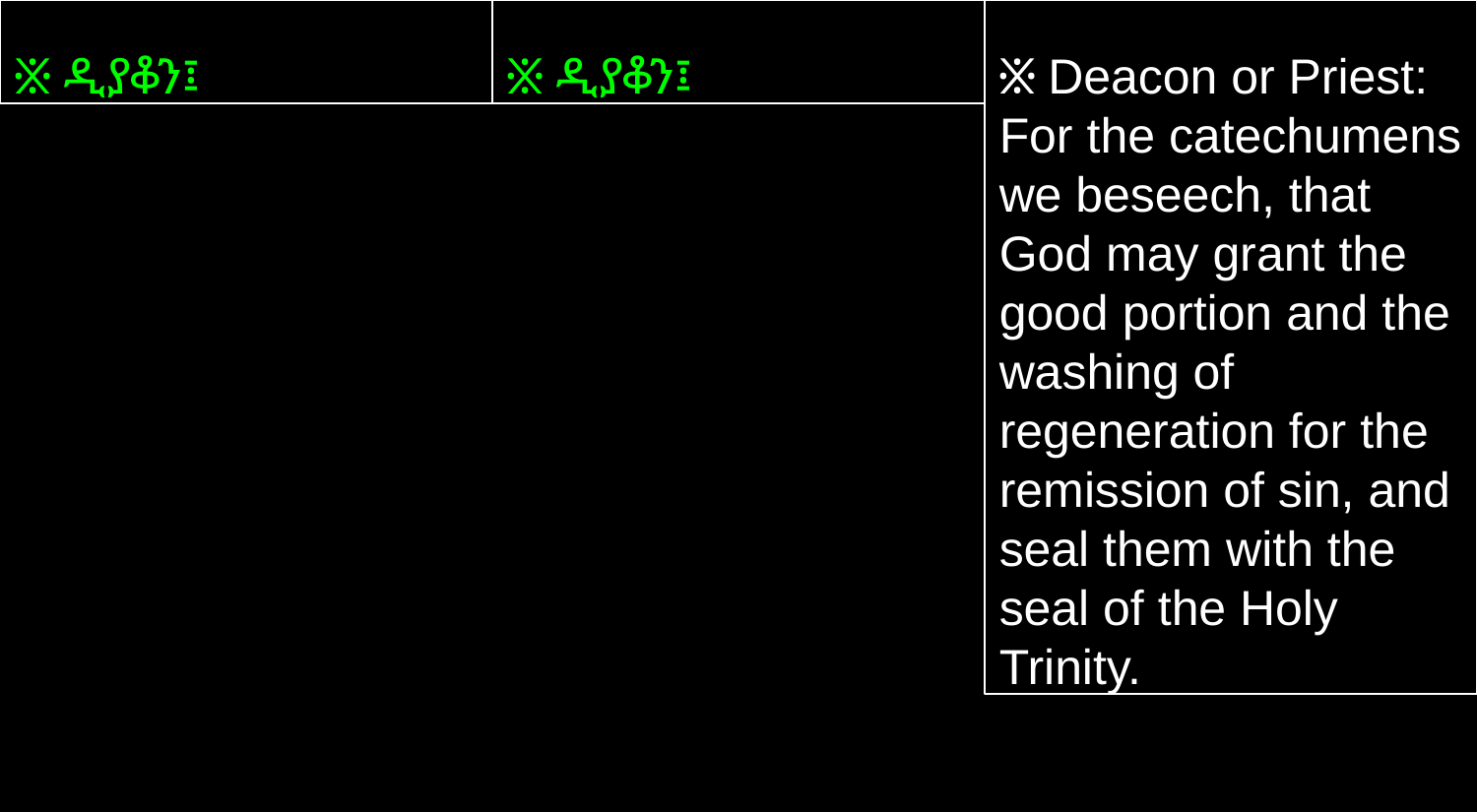

፠ ዲያቆን፤

፠ ዲያቆን፤

፠ Deacon or Priest: For the catechumens we beseech, that God may grant the good portion and the washing of regeneration for the remission of sin, and seal them with the seal of the Holy Trinity.